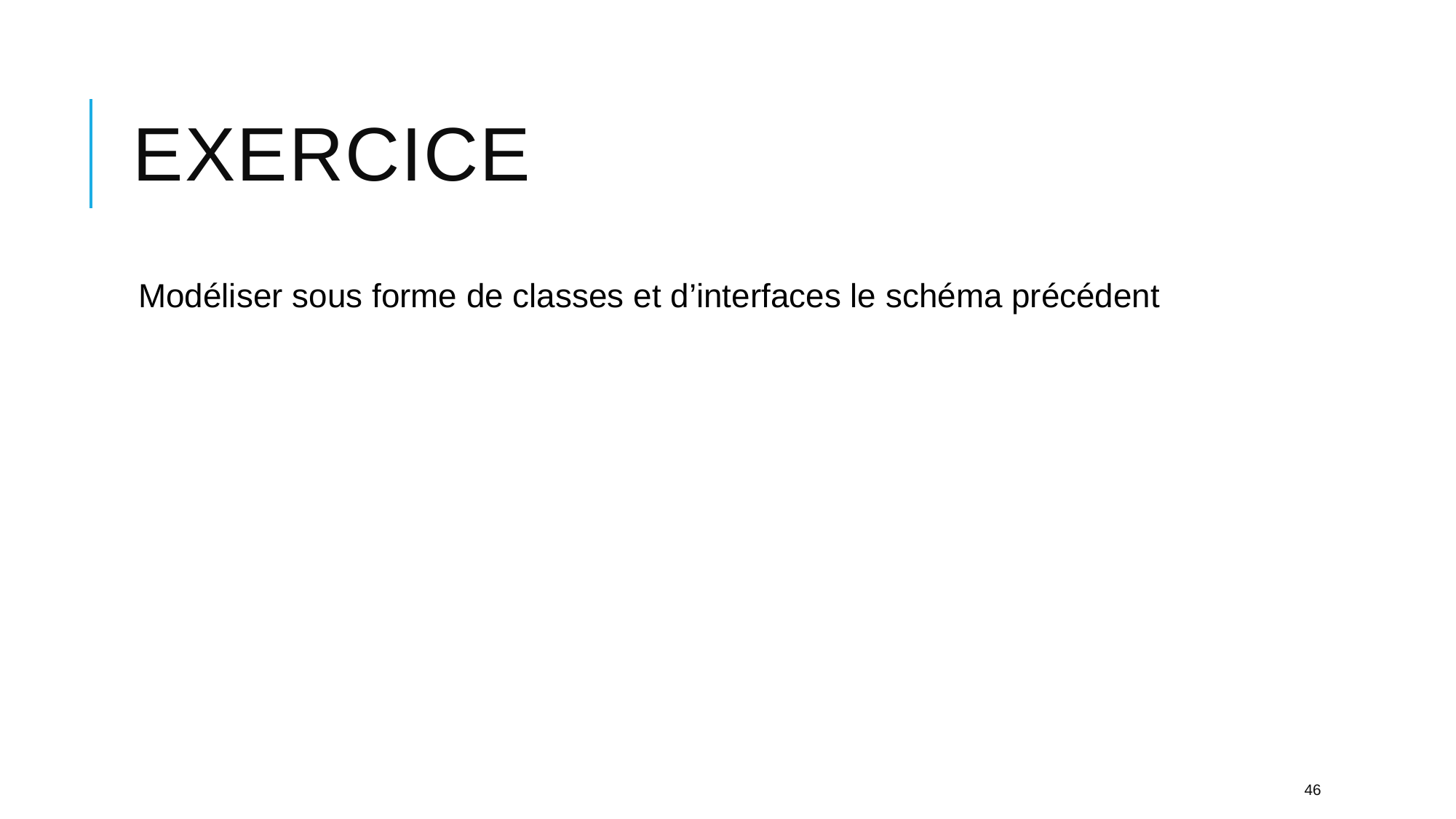

# Exercice
Modéliser sous forme de classes et d’interfaces le schéma précédent
46